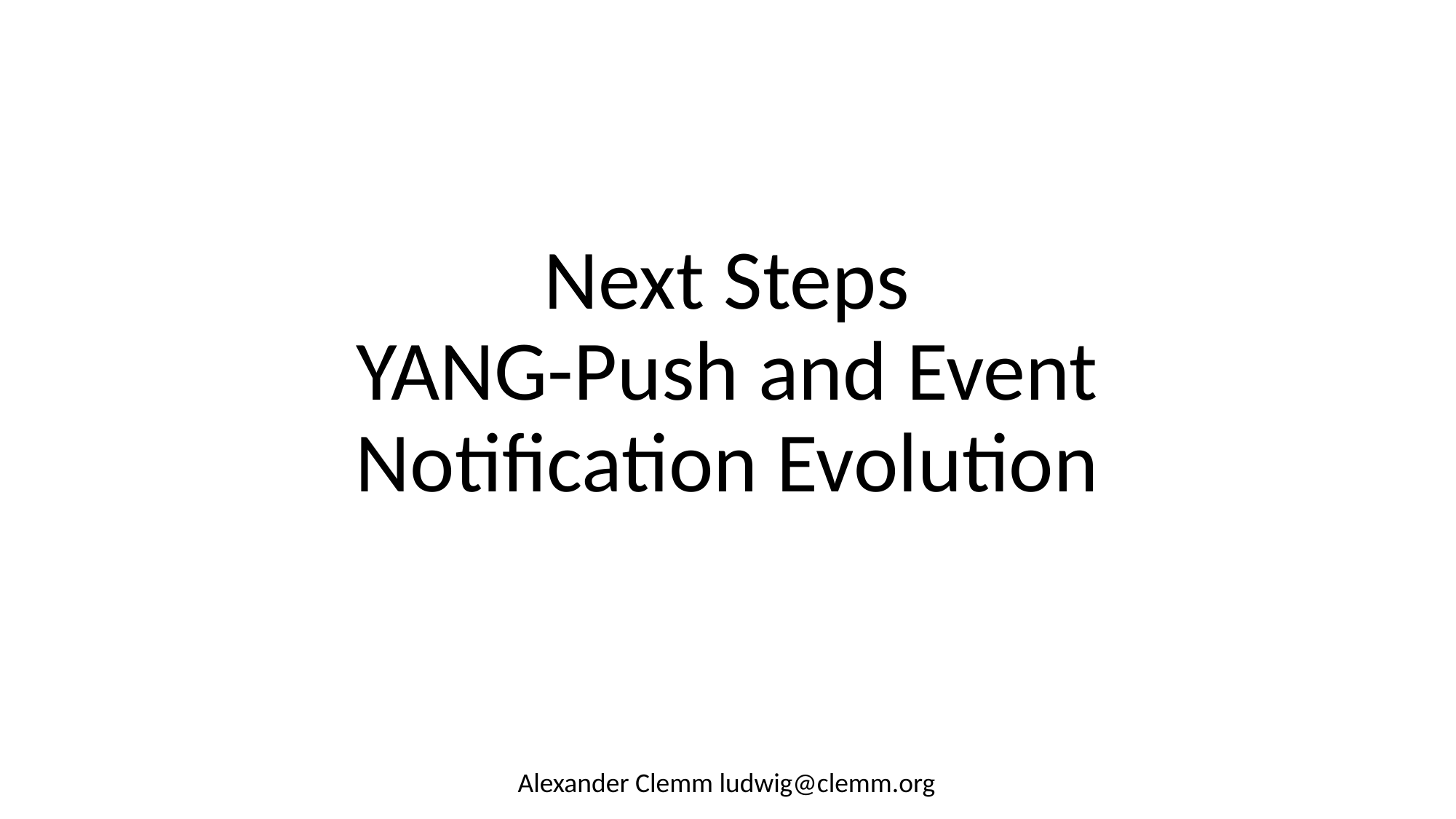

# Next Steps YANG-Push and Event Notification Evolution
Alexander Clemm ludwig@clemm.org